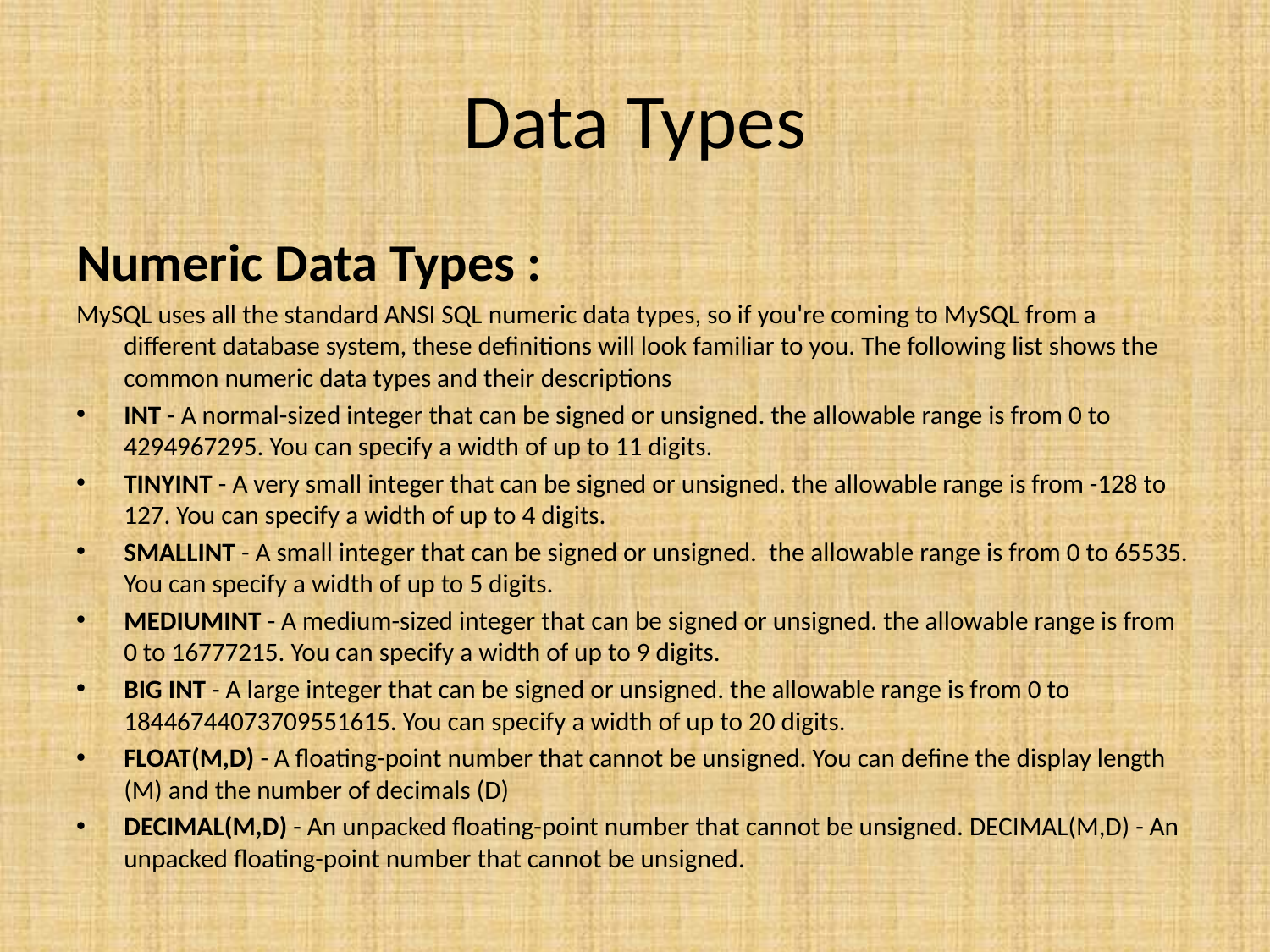

# Data Types
Numeric Data Types :
MySQL uses all the standard ANSI SQL numeric data types, so if you're coming to MySQL from a different database system, these definitions will look familiar to you. The following list shows the common numeric data types and their descriptions
INT - A normal-sized integer that can be signed or unsigned. the allowable range is from 0 to 4294967295. You can specify a width of up to 11 digits.
TINYINT - A very small integer that can be signed or unsigned. the allowable range is from -128 to 127. You can specify a width of up to 4 digits.
SMALLINT - A small integer that can be signed or unsigned.  the allowable range is from 0 to 65535. You can specify a width of up to 5 digits.
MEDIUMINT - A medium-sized integer that can be signed or unsigned. the allowable range is from 0 to 16777215. You can specify a width of up to 9 digits.
BIG INT - A large integer that can be signed or unsigned. the allowable range is from 0 to 18446744073709551615. You can specify a width of up to 20 digits.
FLOAT(M,D) - A floating-point number that cannot be unsigned. You can define the display length (M) and the number of decimals (D)
DECIMAL(M,D) - An unpacked floating-point number that cannot be unsigned. DECIMAL(M,D) - An unpacked floating-point number that cannot be unsigned.